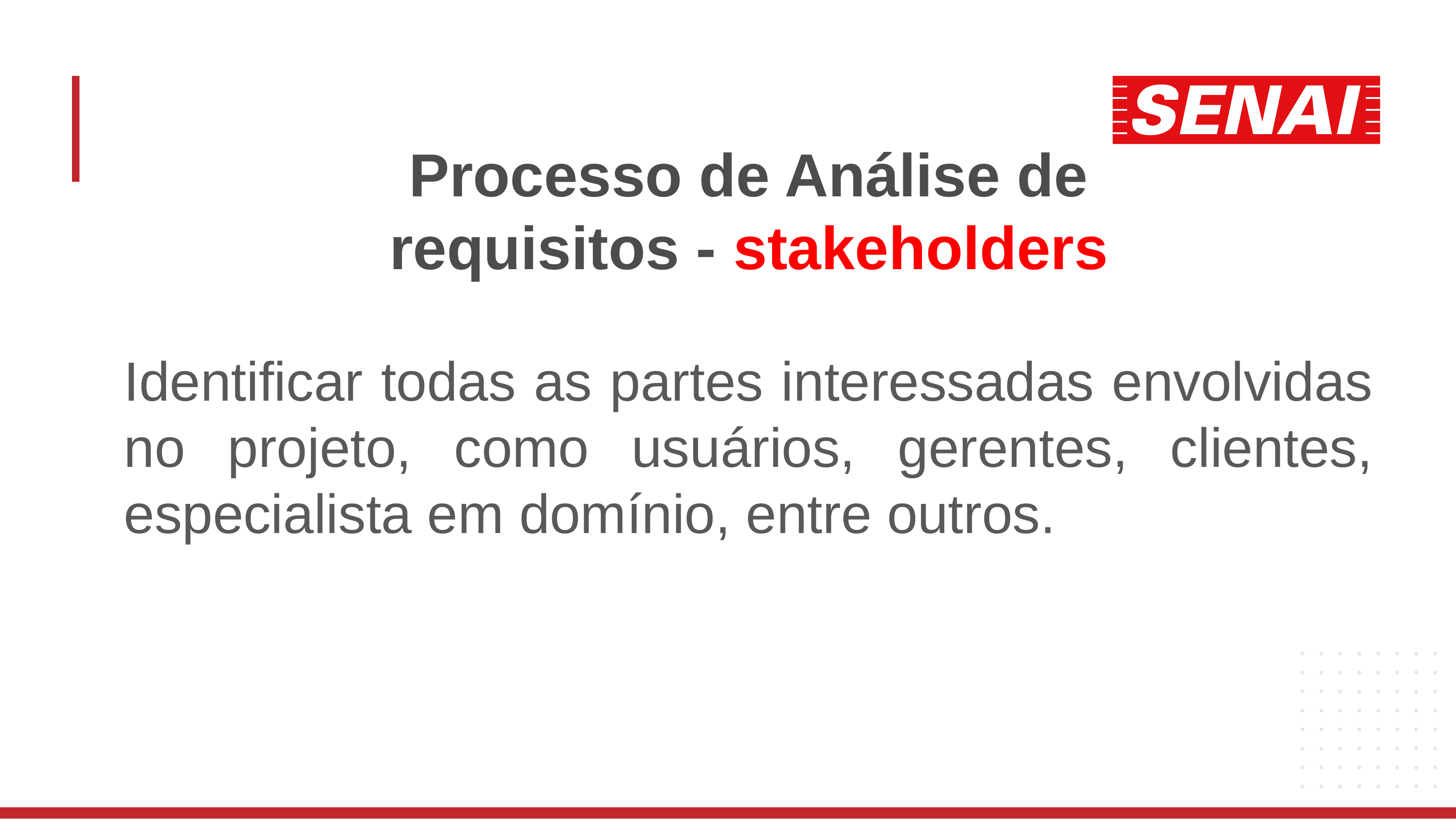

# Processo de Análise de requisitos - stakeholders
Identificar todas as partes interessadas envolvidas no projeto, como usuários, gerentes, clientes, especialista em domínio, entre outros.